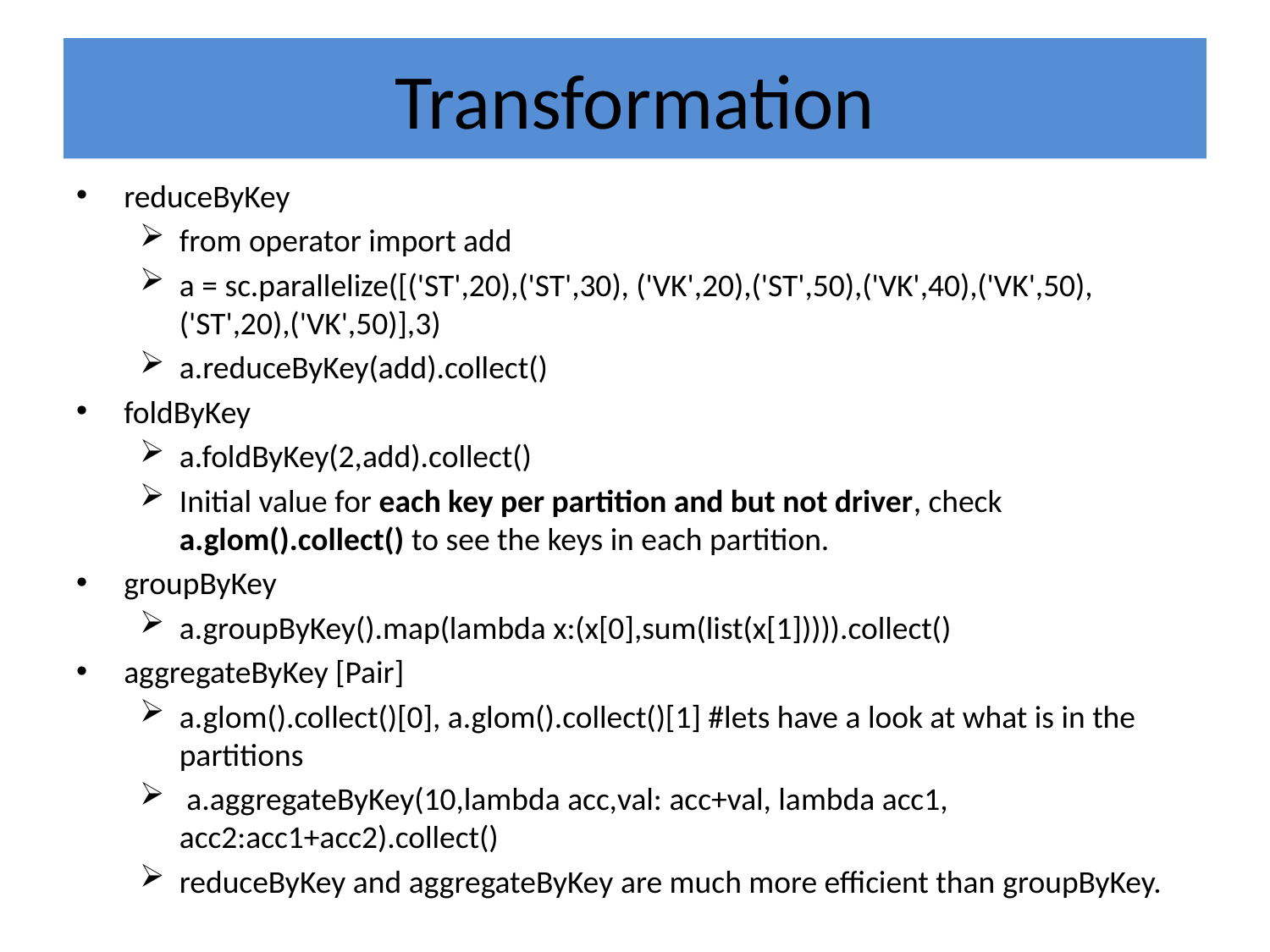

# Transformation
reduceByKey
from operator import add
a = sc.parallelize([('ST',20),('ST',30), ('VK',20),('ST',50),('VK',40),('VK',50), ('ST',20),('VK',50)],3)
a.reduceByKey(add).collect()
foldByKey
a.foldByKey(2,add).collect()
Initial value for each key per partition and but not driver, check a.glom().collect() to see the keys in each partition.
groupByKey
a.groupByKey().map(lambda x:(x[0],sum(list(x[1])))).collect()
aggregateByKey [Pair]
a.glom().collect()[0], a.glom().collect()[1] #lets have a look at what is in the partitions
 a.aggregateByKey(10,lambda acc,val: acc+val, lambda acc1, acc2:acc1+acc2).collect()
reduceByKey and aggregateByKey are much more efficient than groupByKey.